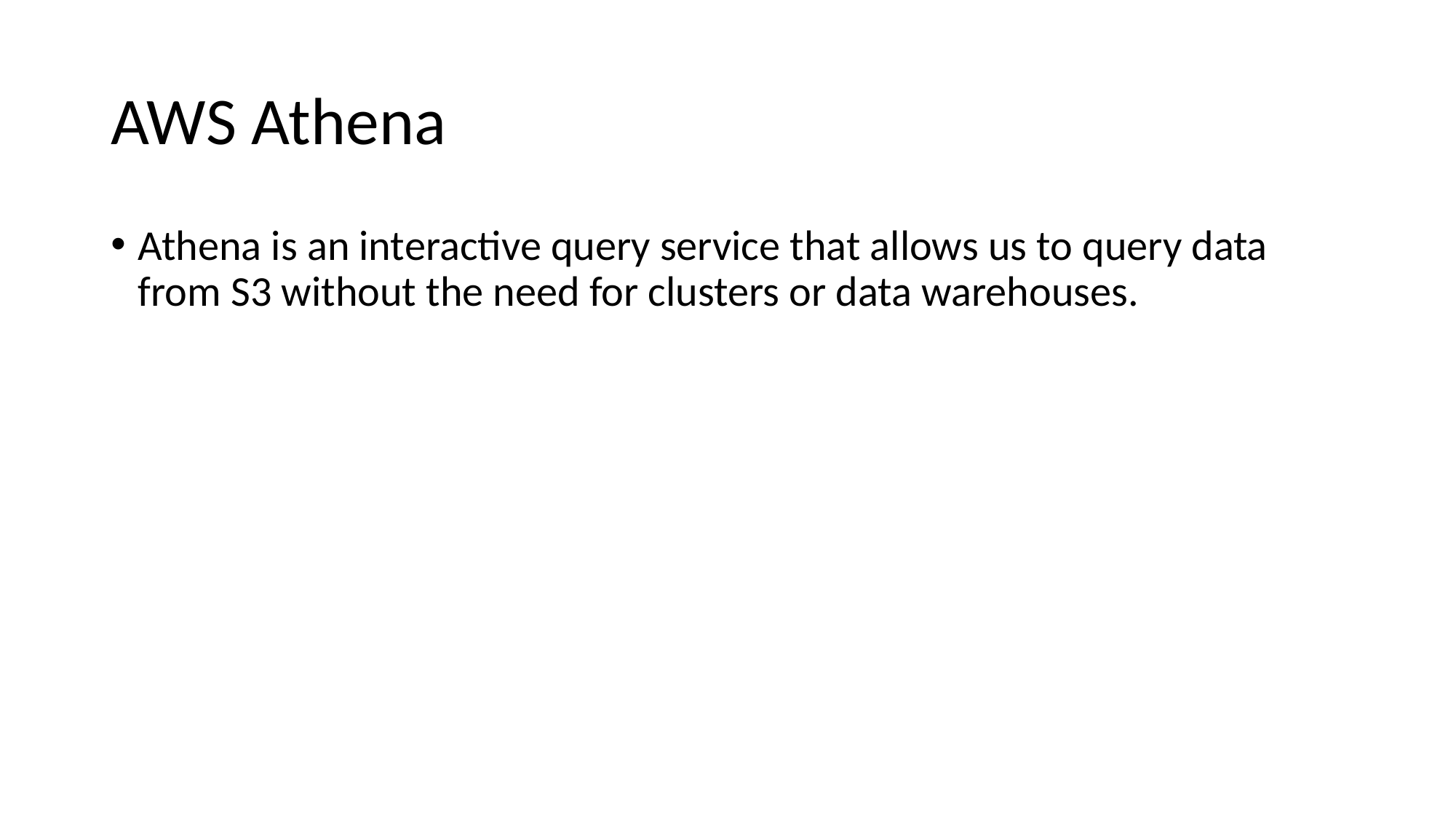

# AWS Athena
Athena is an interactive query service that allows us to query data from S3 without the need for clusters or data warehouses.